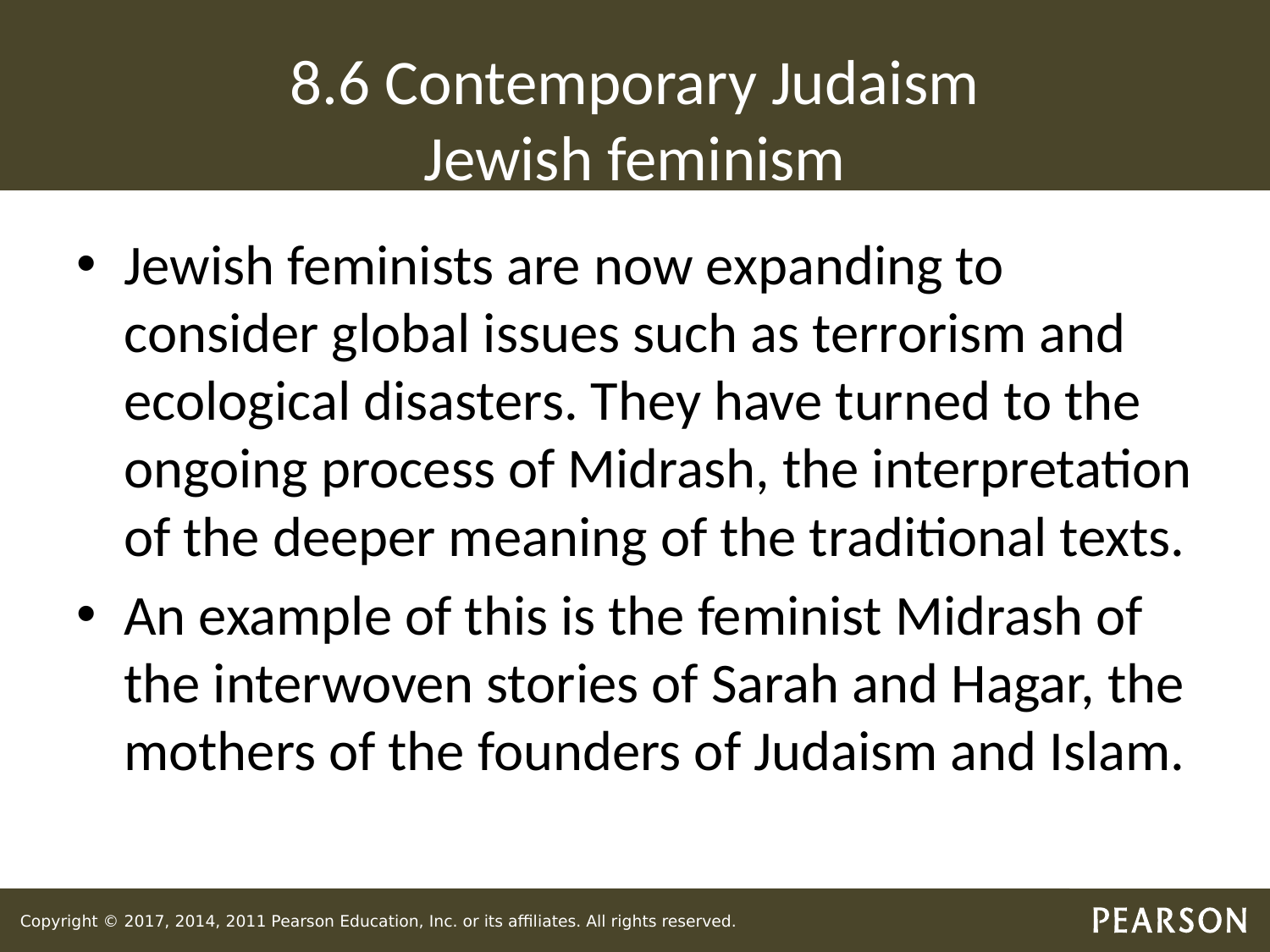

# 8.6 Contemporary Judaism Jewish feminism
Jewish feminists are now expanding to consider global issues such as terrorism and ecological disasters. They have turned to the ongoing process of Midrash, the interpretation of the deeper meaning of the traditional texts.
An example of this is the feminist Midrash of the interwoven stories of Sarah and Hagar, the mothers of the founders of Judaism and Islam.